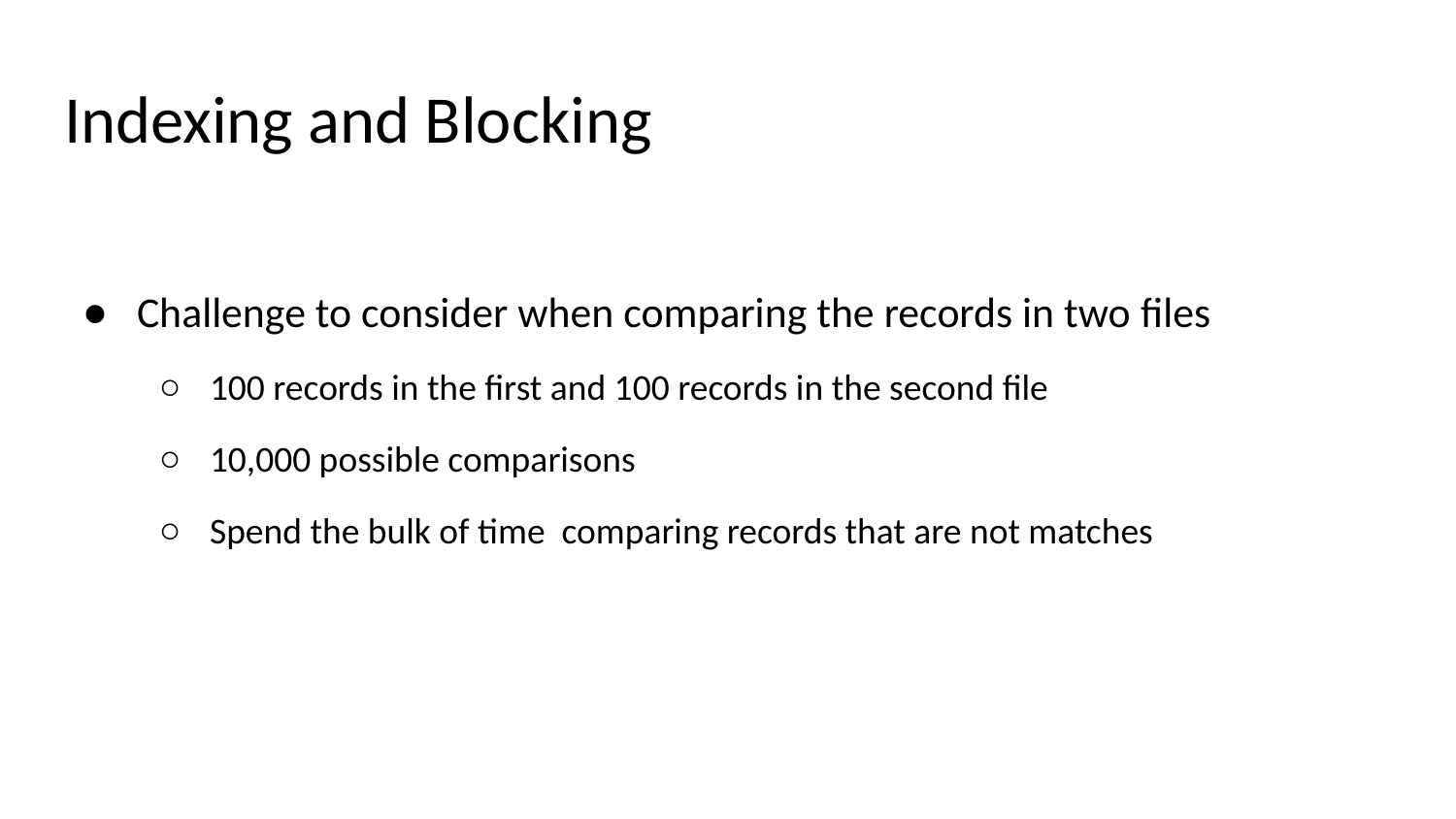

# Indexing and Blocking

Challenge to consider when comparing the records in two files
100 records in the ﬁrst and 100 records in the second ﬁle
10,000 possible comparisons
Spend the bulk of time  comparing records that are not matches